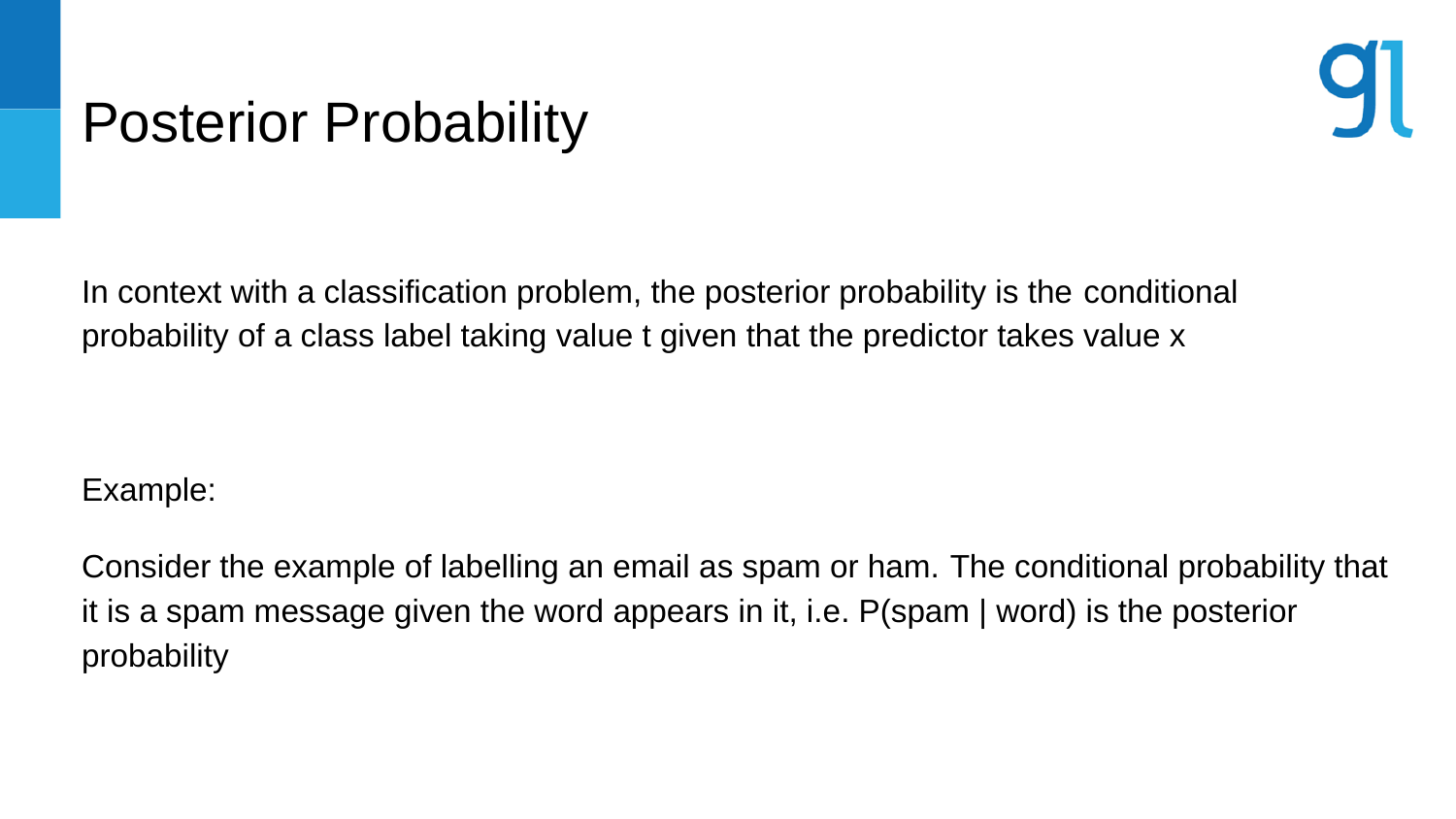

# Posterior Probability
In context with a classification problem, the posterior probability is the conditional probability of a class label taking value t given that the predictor takes value x

Example:
Consider the example of labelling an email as spam or ham. The conditional probability that it is a spam message given the word appears in it, i.e. P(spam | word) is the posterior probability